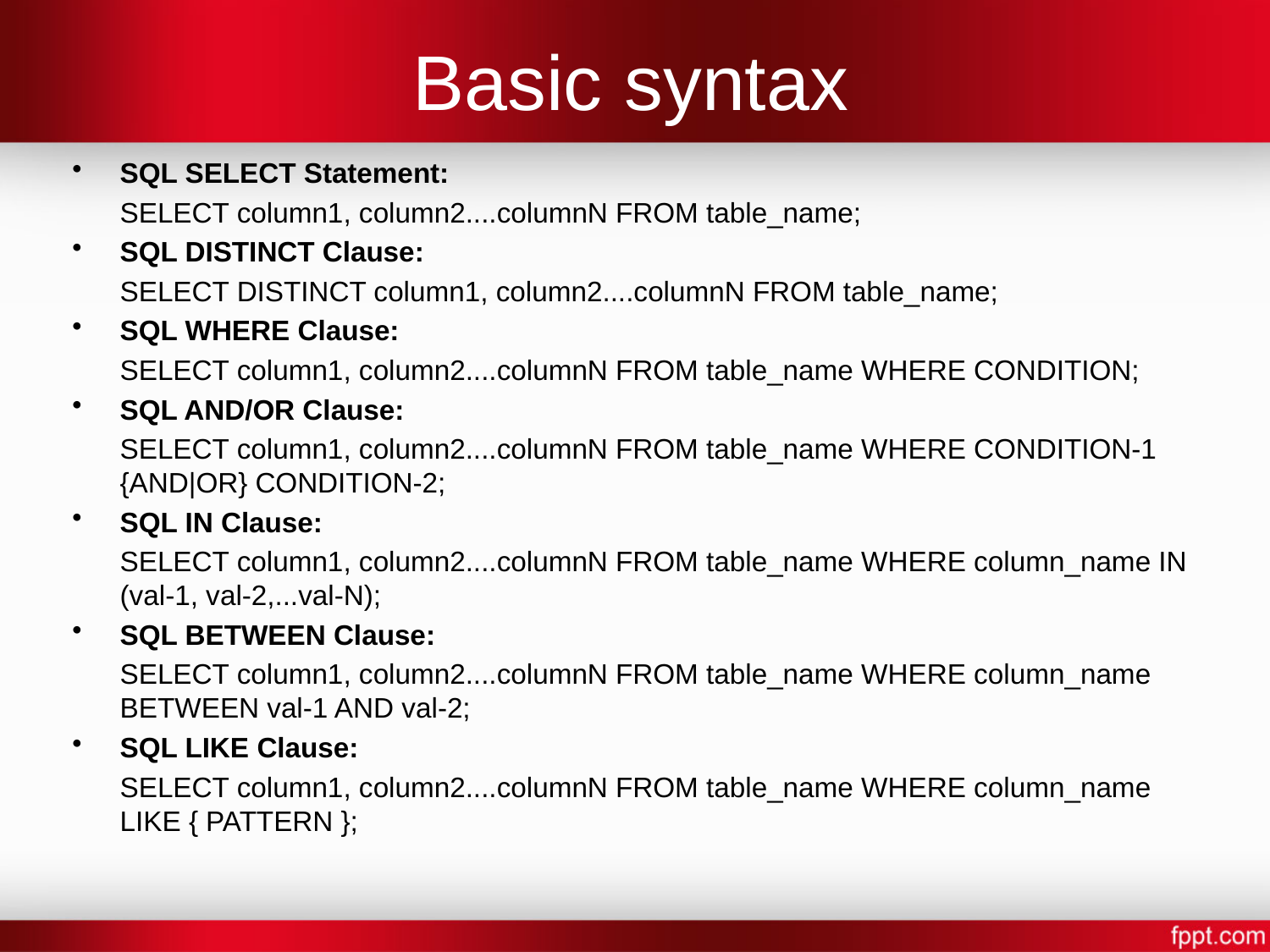

# Basic syntax
SQL SELECT Statement:
	SELECT column1, column2....columnN FROM table_name;
SQL DISTINCT Clause:
	SELECT DISTINCT column1, column2....columnN FROM table_name;
SQL WHERE Clause:
	SELECT column1, column2....columnN FROM table_name WHERE CONDITION;
SQL AND/OR Clause:
	SELECT column1, column2....columnN FROM table_name WHERE CONDITION-1 {AND|OR} CONDITION-2;
SQL IN Clause:
	SELECT column1, column2....columnN FROM table_name WHERE column_name IN (val-1, val-2,...val-N);
SQL BETWEEN Clause:
	SELECT column1, column2....columnN FROM table_name WHERE column_name BETWEEN val-1 AND val-2;
SQL LIKE Clause:
	SELECT column1, column2....columnN FROM table_name WHERE column_name LIKE { PATTERN };